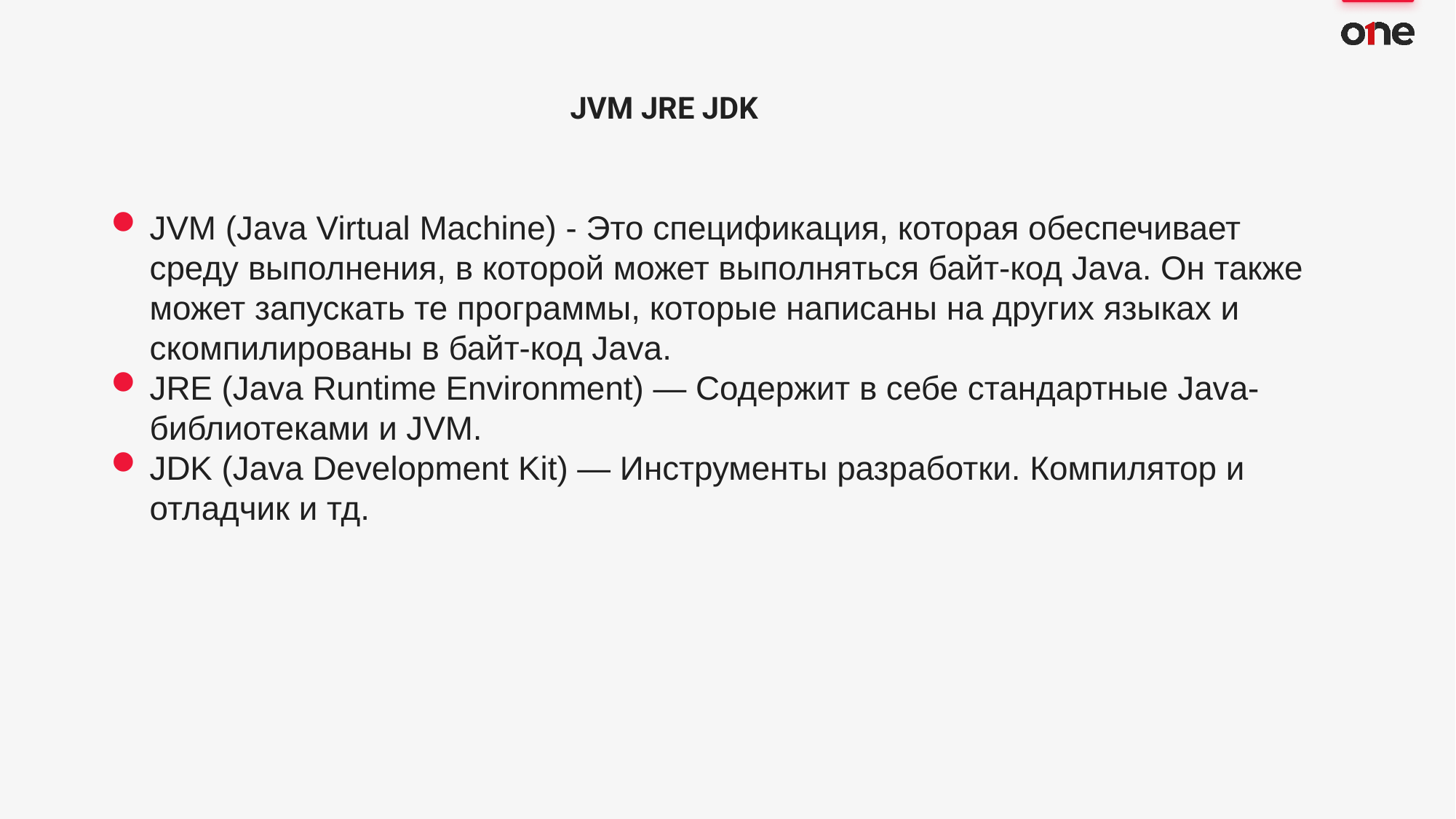

JVM JRE JDK
JVM (Java Virtual Machine) - Это спецификация, которая обеспечивает среду выполнения, в которой может выполняться байт-код Java. Он также может запускать те программы, которые написаны на других языках и скомпилированы в байт-код Java.
JRE (Java Runtime Environment) — Содержит в себе стандартные Java-библиотеками и JVM.
JDK (Java Development Kit) — Инструменты разработки. Компилятор и отладчик и тд.